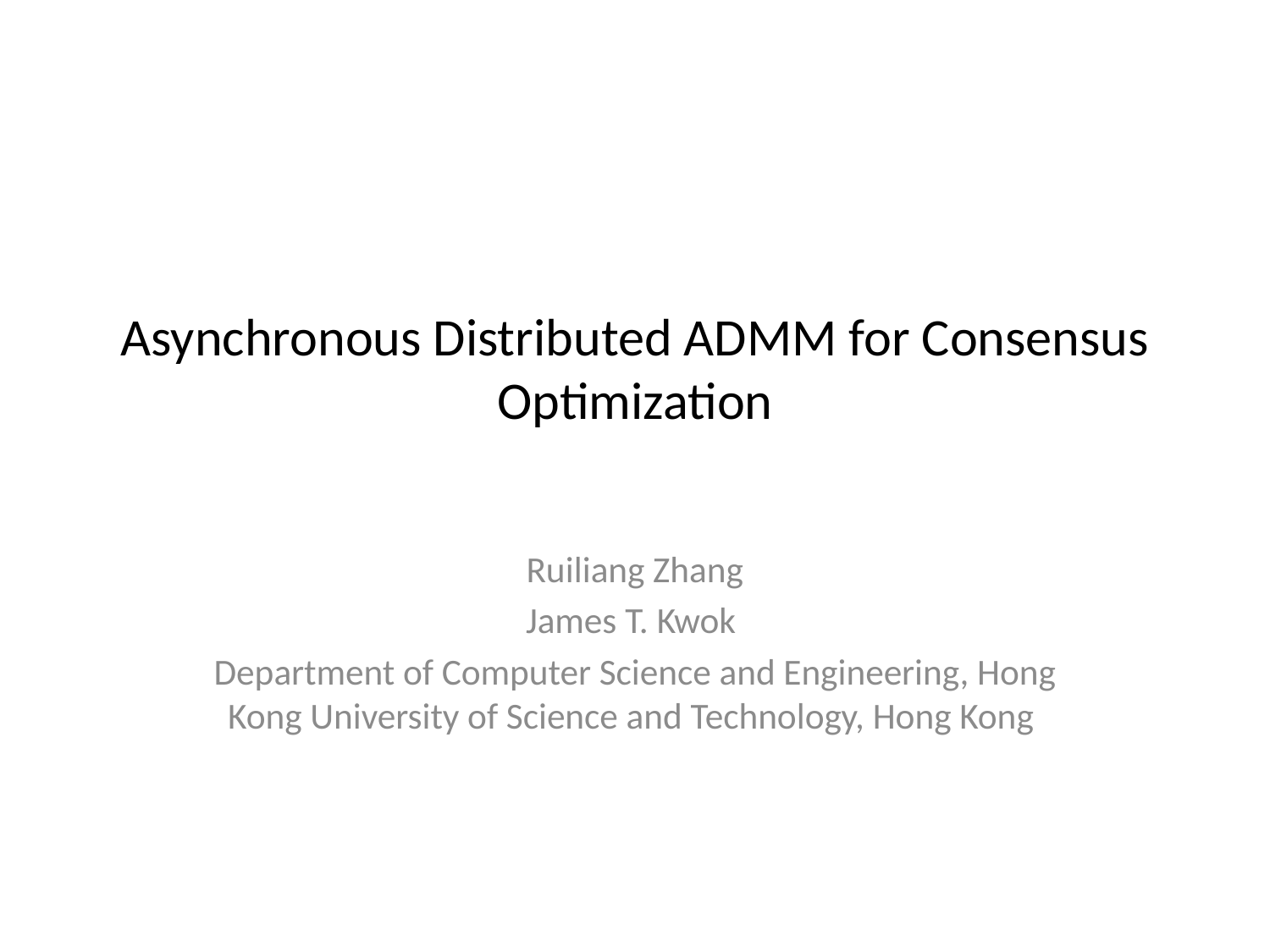

# Asynchronous Distributed ADMM for Consensus Optimization
Ruiliang Zhang
James T. Kwok
Department of Computer Science and Engineering, Hong Kong University of Science and Technology, Hong Kong